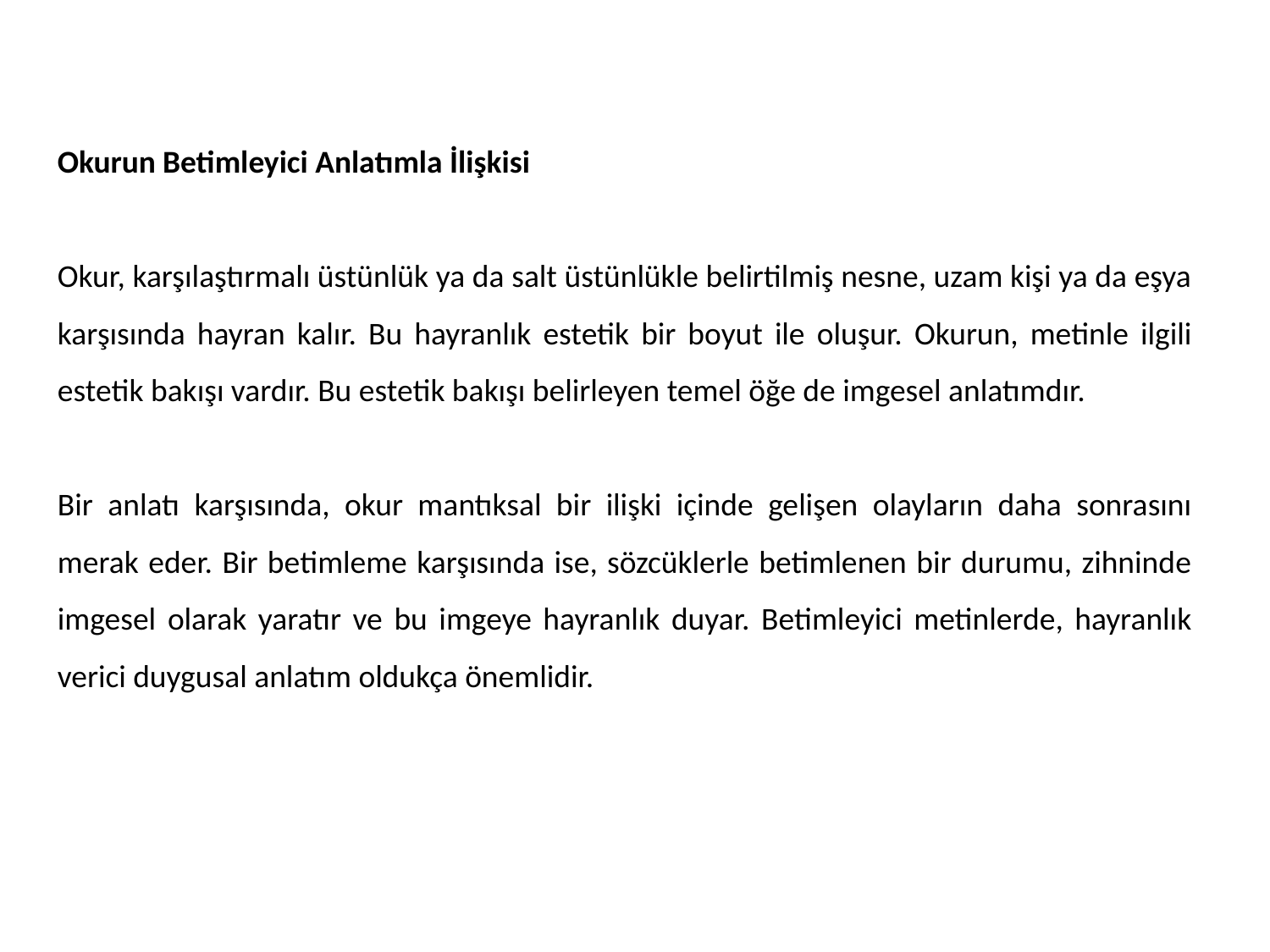

Okurun Betimleyici Anlatımla İlişkisi

Okur, karşılaştırmalı üstünlük ya da salt üstünlükle belirtilmiş nesne, uzam kişi ya da eşya karşısında hayran kalır. Bu hayranlık estetik bir boyut ile oluşur. Okurun, metinle ilgili estetik bakışı vardır. Bu estetik bakışı belirleyen temel öğe de imgesel anlatımdır.

Bir anlatı karşısında, okur mantıksal bir ilişki içinde gelişen olayların daha sonrasını merak eder. Bir betimleme karşısında ise, sözcüklerle betimlenen bir durumu, zihninde imgesel olarak yaratır ve bu imgeye hayranlık duyar. Betimleyici metinlerde, hayranlık verici duygusal anlatım oldukça önemlidir.